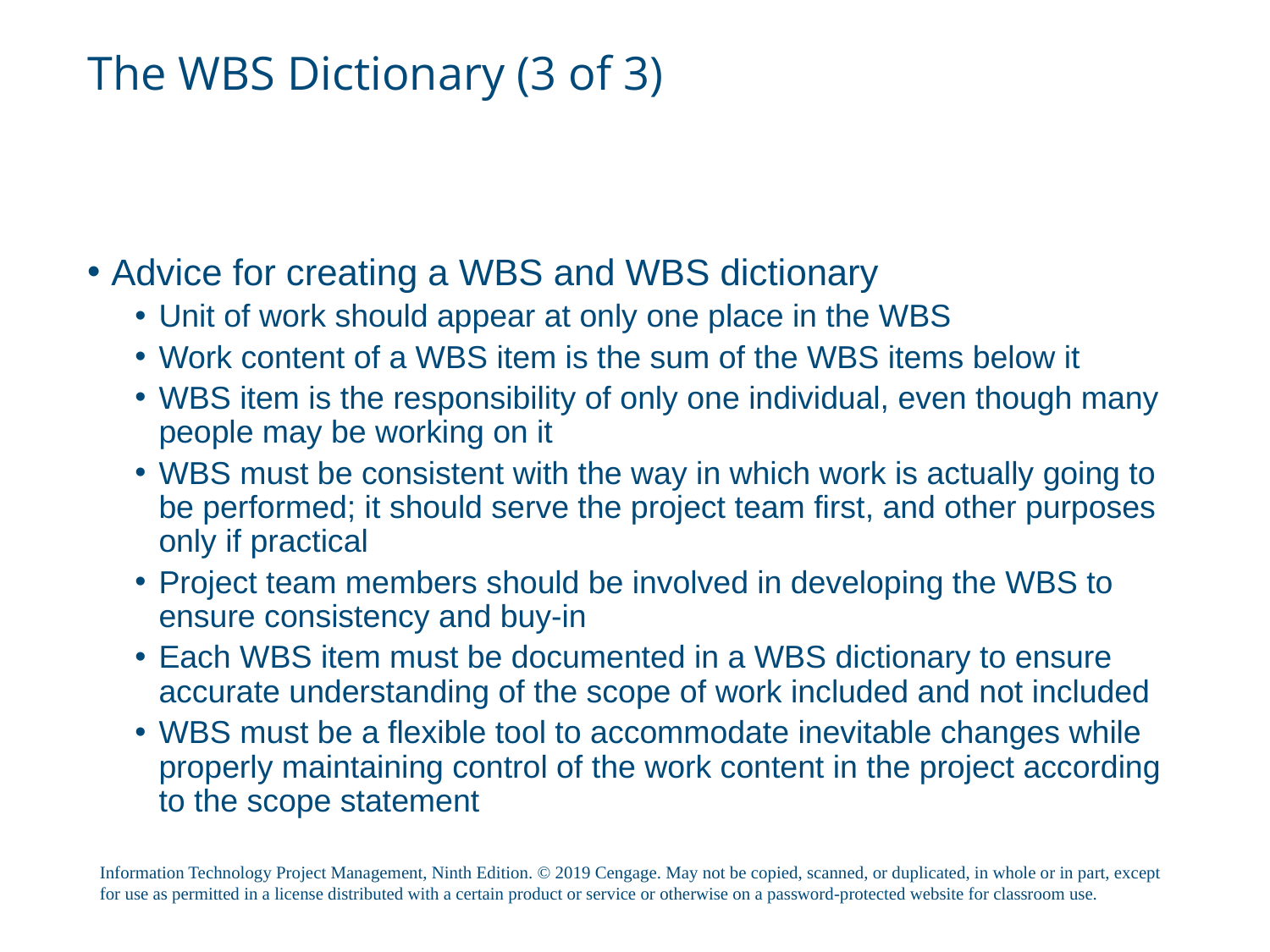

# The WBS Dictionary (3 of 3)
Advice for creating a WBS and WBS dictionary
Unit of work should appear at only one place in the WBS
Work content of a WBS item is the sum of the WBS items below it
WBS item is the responsibility of only one individual, even though many people may be working on it
WBS must be consistent with the way in which work is actually going to be performed; it should serve the project team first, and other purposes only if practical
Project team members should be involved in developing the WBS to ensure consistency and buy-in
Each WBS item must be documented in a WBS dictionary to ensure accurate understanding of the scope of work included and not included
WBS must be a flexible tool to accommodate inevitable changes while properly maintaining control of the work content in the project according to the scope statement

Information Technology Project Management, Ninth Edition. © 2019 Cengage. May not be copied, scanned, or duplicated, in whole or in part, except for use as permitted in a license distributed with a certain product or service or otherwise on a password-protected website for classroom use.